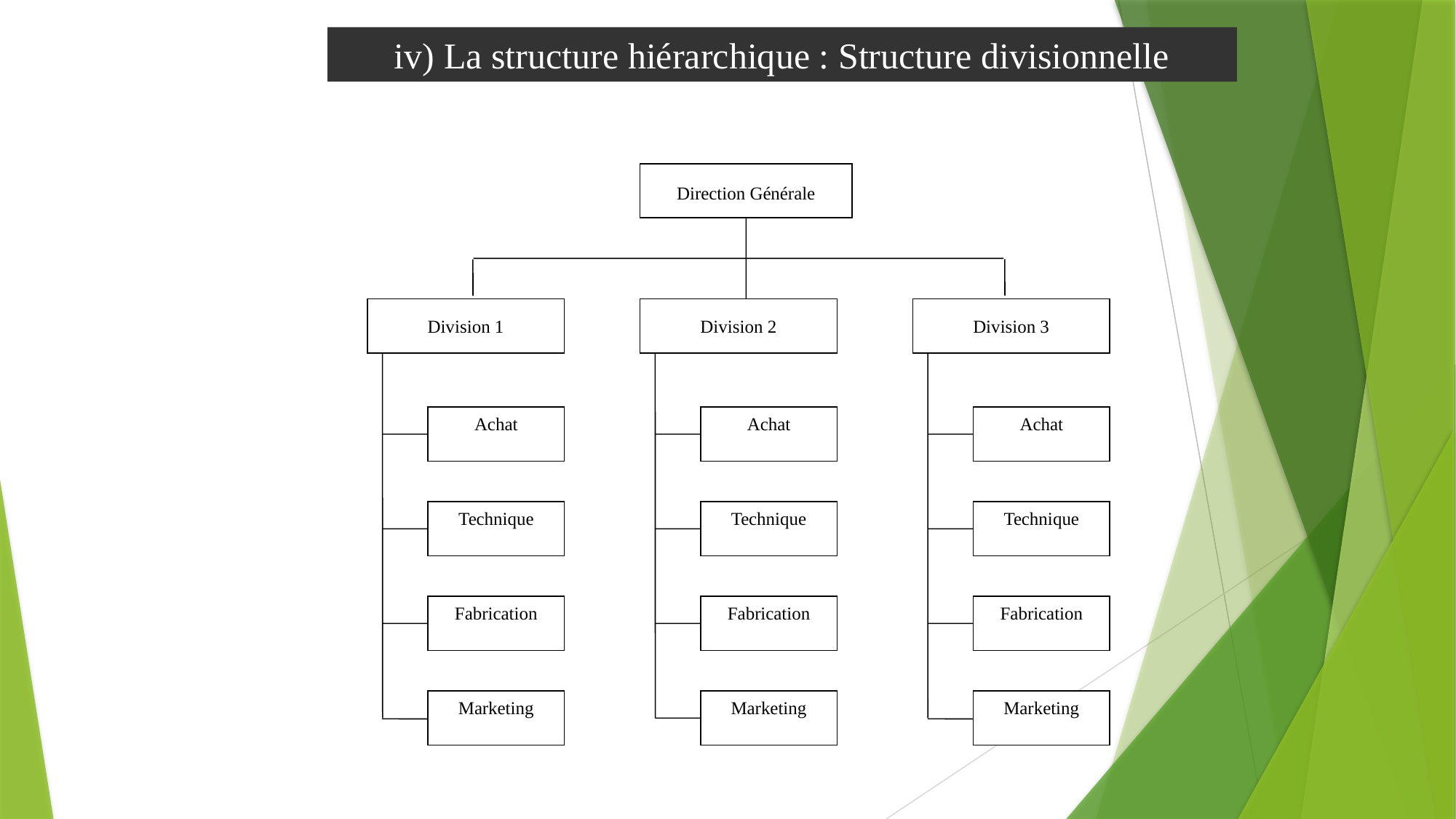

iv) La structure hiérarchique : Structure divisionnelle

Direction Générale

Division 1

Division 2

Division 3

Achat
Achat
Achat

Technique
Technique
Technique

Fabrication
Fabrication
Fabrication

Marketing
Marketing
Marketing